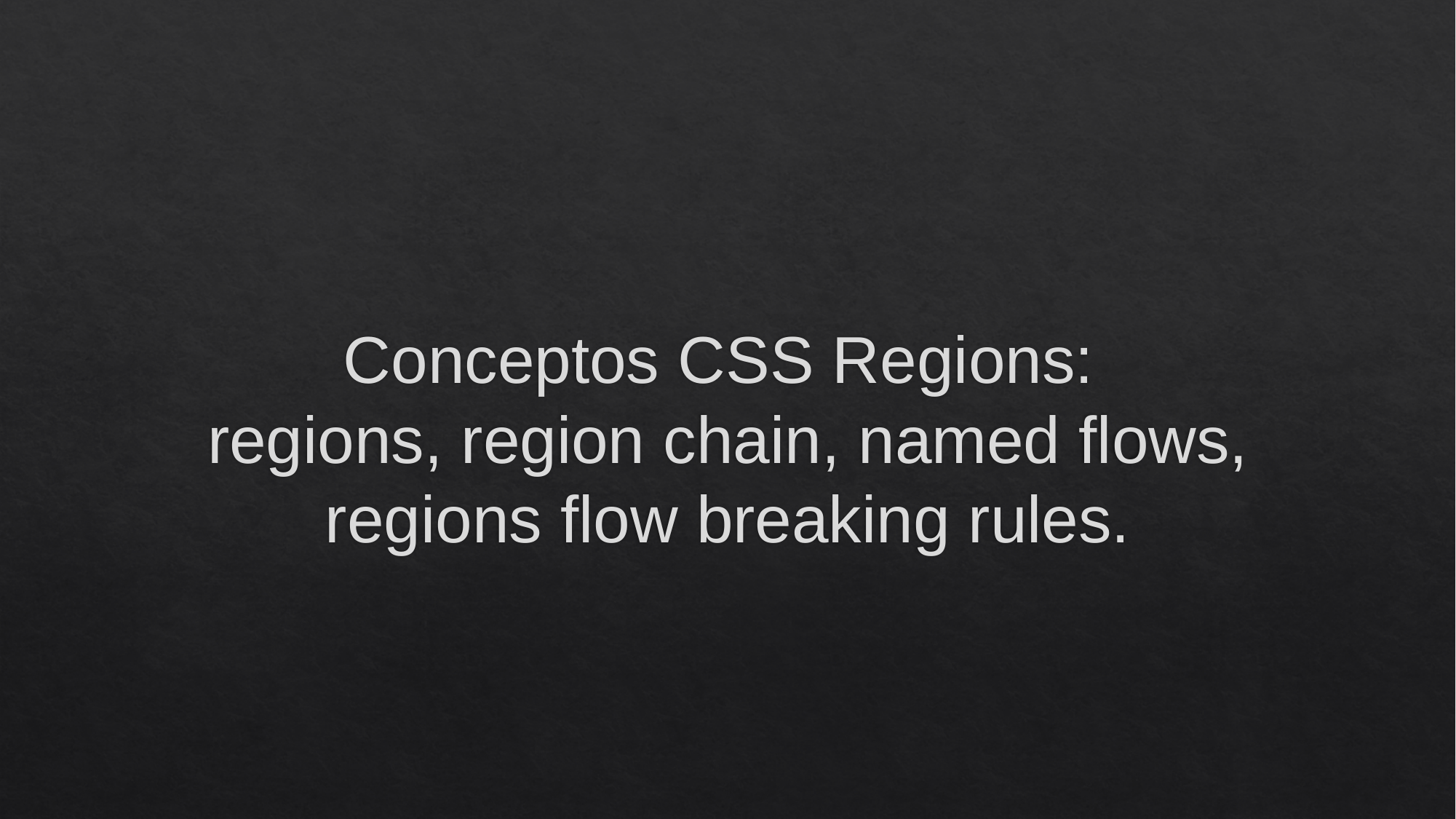

# Conceptos CSS Regions: regions, region chain, named flows, regions flow breaking rules.